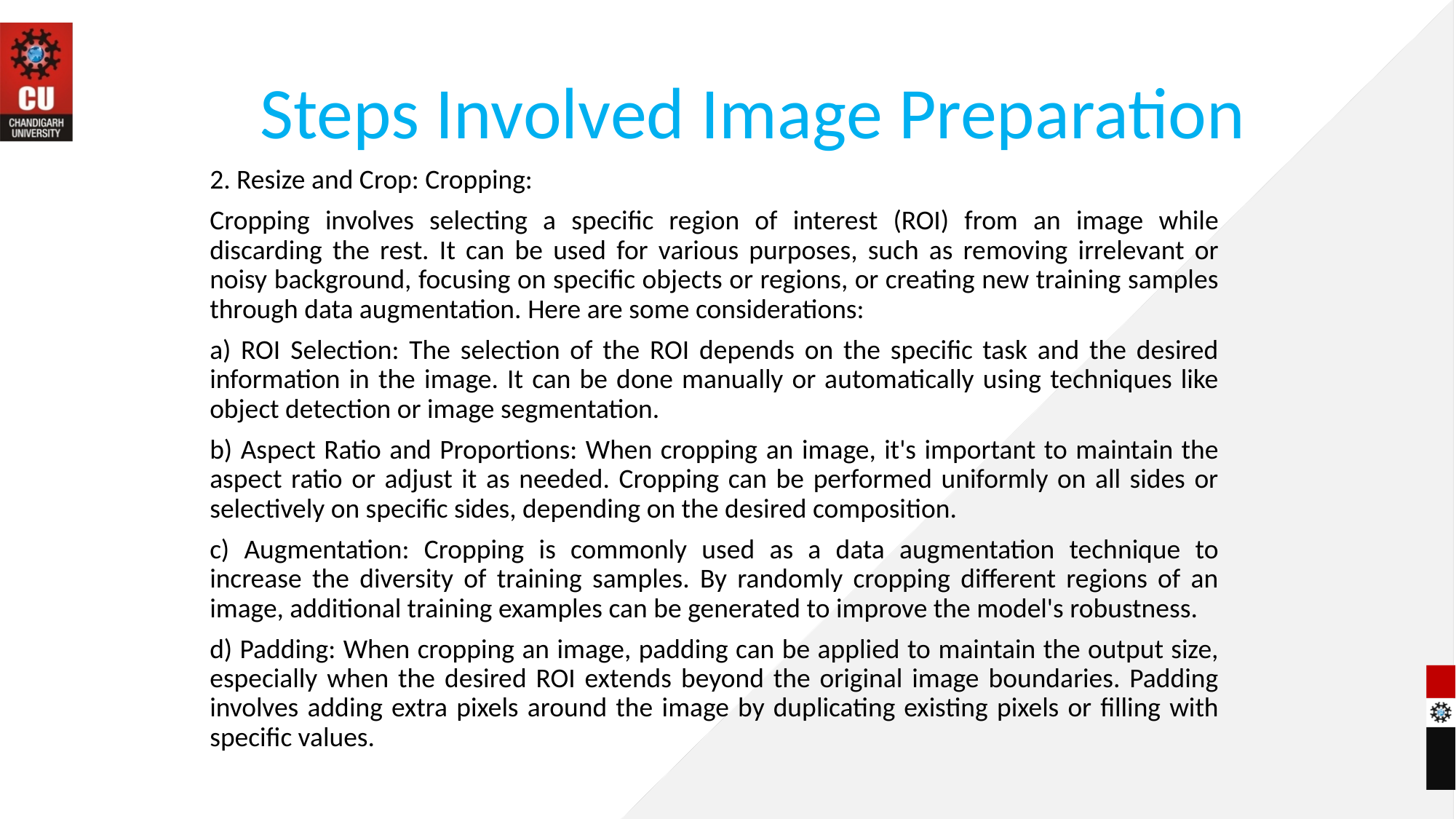

# Steps Involved Image Preparation
2. Resize and Crop: Cropping:
Cropping involves selecting a specific region of interest (ROI) from an image while discarding the rest. It can be used for various purposes, such as removing irrelevant or noisy background, focusing on specific objects or regions, or creating new training samples through data augmentation. Here are some considerations:
a) ROI Selection: The selection of the ROI depends on the specific task and the desired information in the image. It can be done manually or automatically using techniques like object detection or image segmentation.
b) Aspect Ratio and Proportions: When cropping an image, it's important to maintain the aspect ratio or adjust it as needed. Cropping can be performed uniformly on all sides or selectively on specific sides, depending on the desired composition.
c) Augmentation: Cropping is commonly used as a data augmentation technique to increase the diversity of training samples. By randomly cropping different regions of an image, additional training examples can be generated to improve the model's robustness.
d) Padding: When cropping an image, padding can be applied to maintain the output size, especially when the desired ROI extends beyond the original image boundaries. Padding involves adding extra pixels around the image by duplicating existing pixels or filling with specific values.